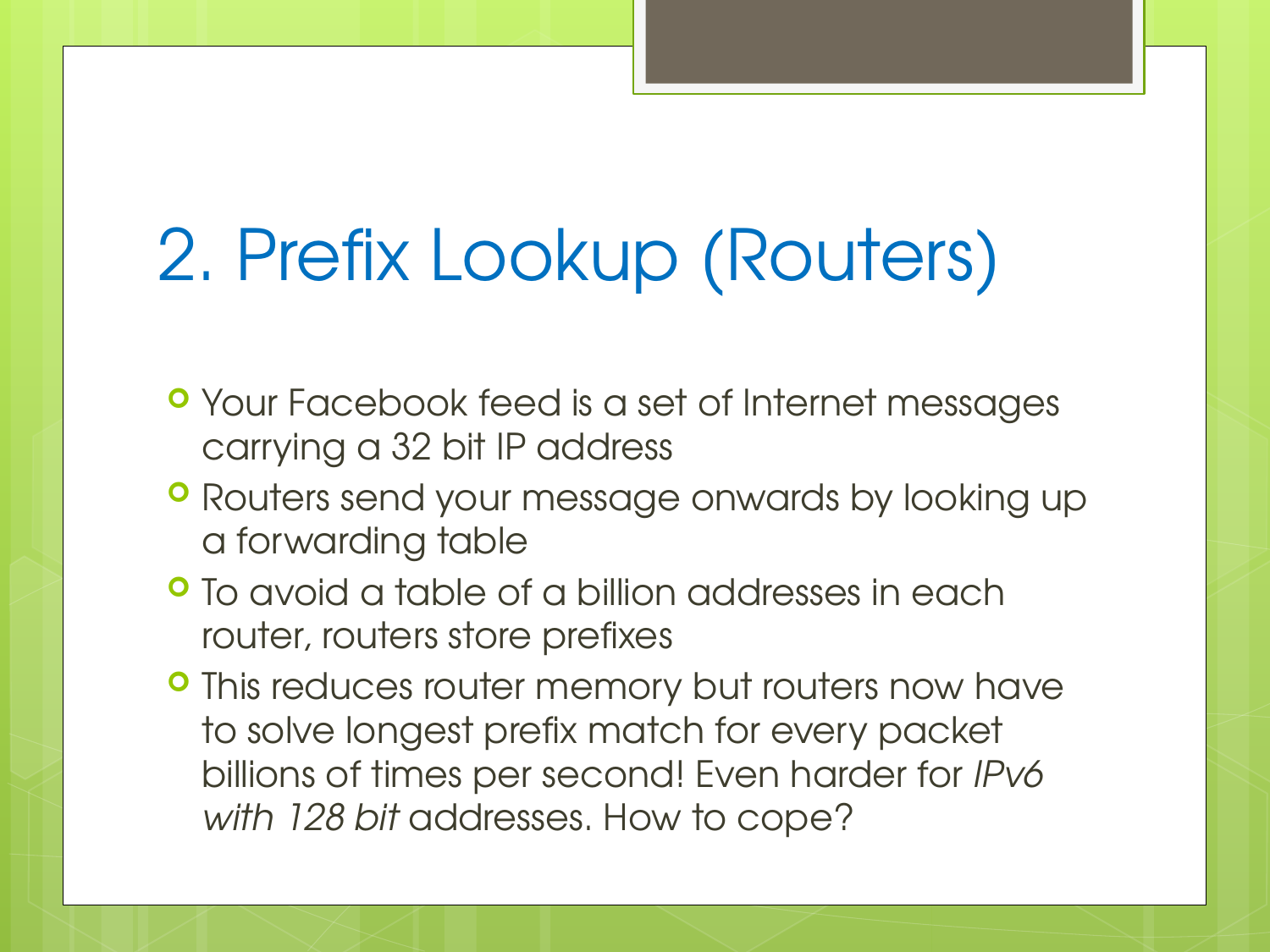

# 2. Prefix Lookup (Routers)

Your Facebook feed is a set of Internet messages carrying a 32 bit IP address
Routers send your message onwards by looking up a forwarding table
To avoid a table of a billion addresses in each router, routers store prefixes
This reduces router memory but routers now have to solve longest prefix match for every packet billions of times per second! Even harder for IPv6 with 128 bit addresses. How to cope?